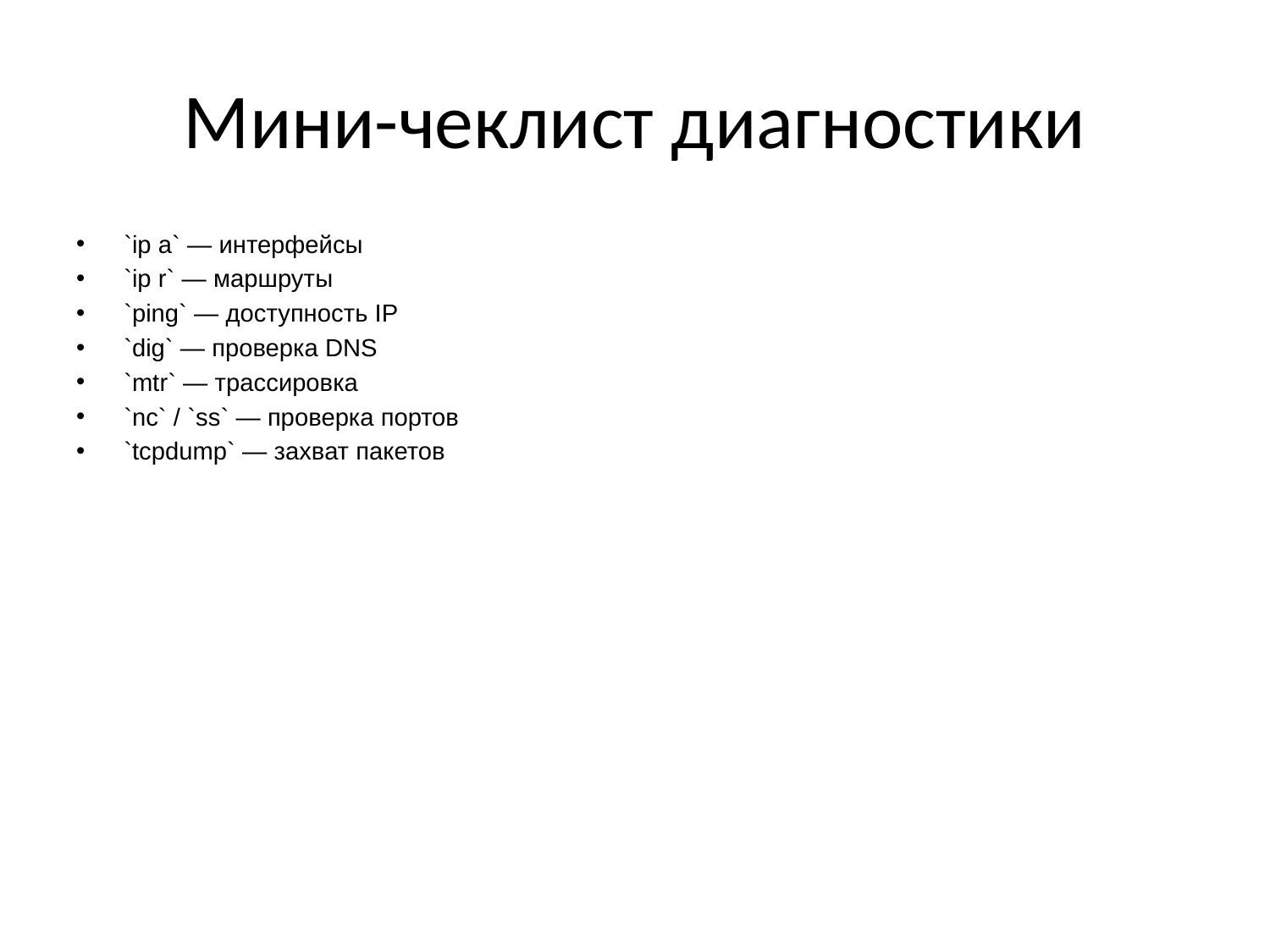

# Мини-чеклист диагностики
`ip a` — интерфейсы
`ip r` — маршруты
`ping` — доступность IP
`dig` — проверка DNS
`mtr` — трассировка
`nc` / `ss` — проверка портов
`tcpdump` — захват пакетов